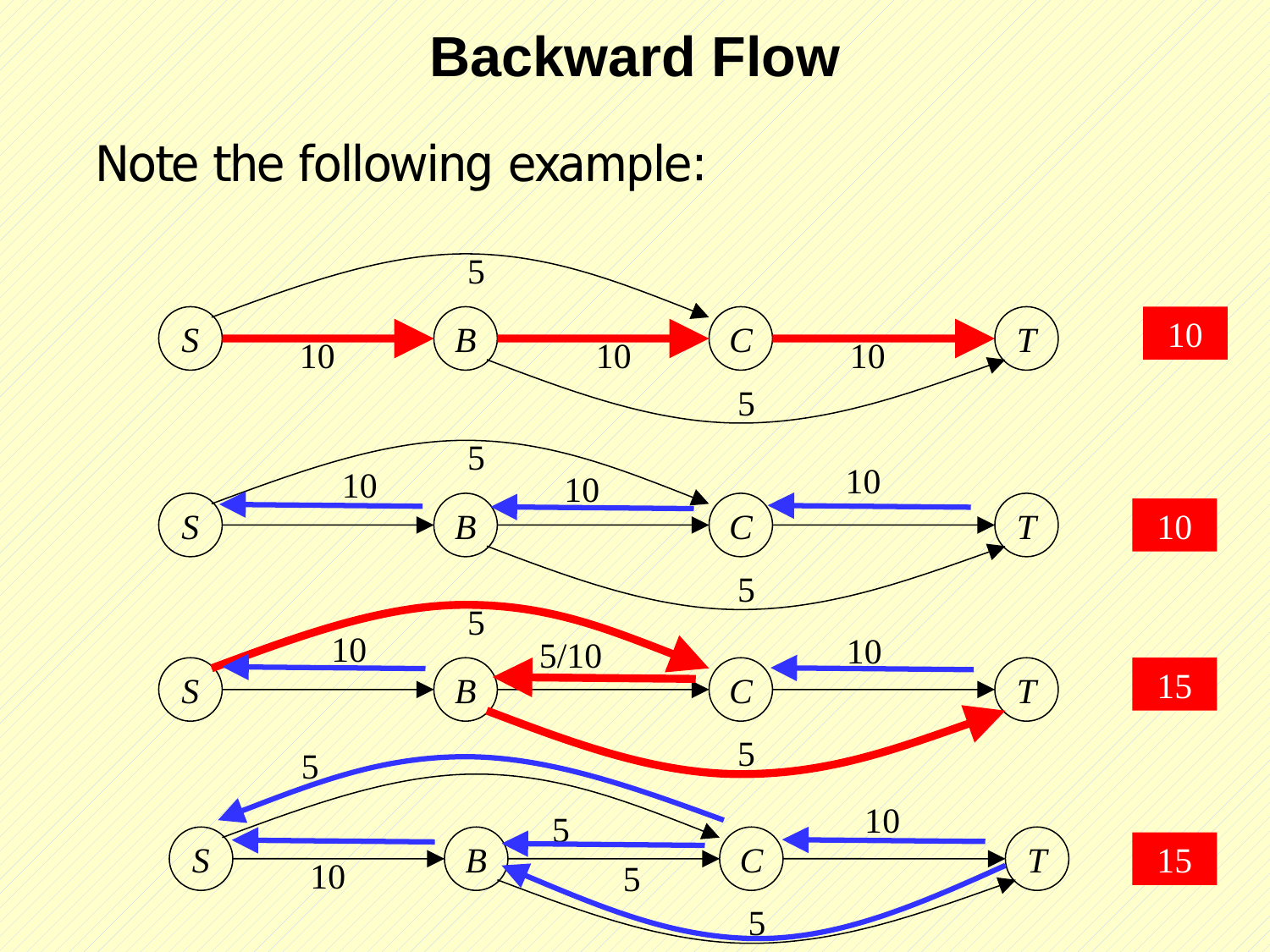

# Backward Flow
Note the following example:
5

S
B
C
T
10
10
10
10

5
5

10
10
10
S
B
C
T
10

5
5

10
10
5/10
S
B
C
T
15

5
5

10
5
S
B
C
T
15

10
5

5